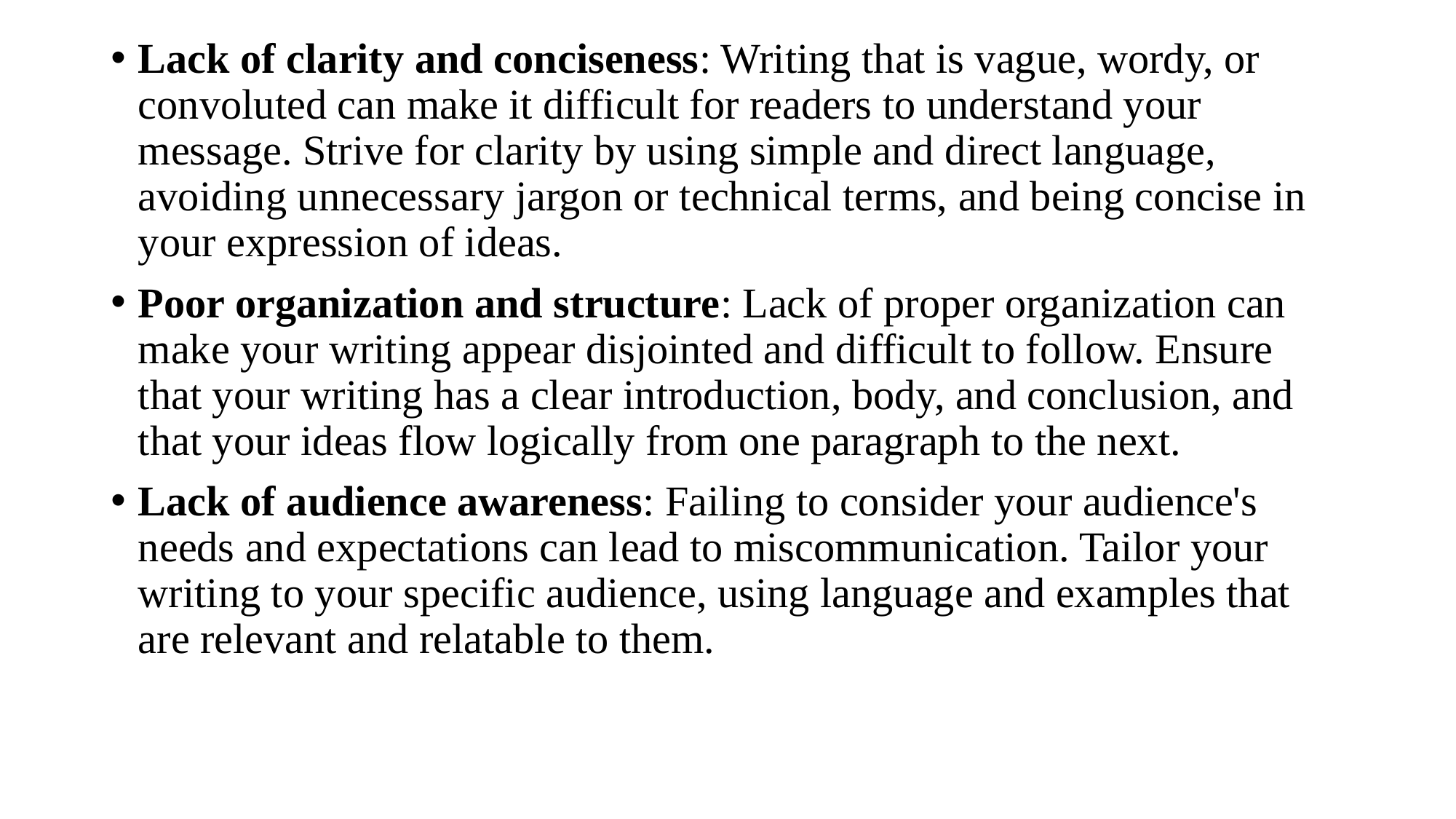

Lack of clarity and conciseness: Writing that is vague, wordy, or convoluted can make it difficult for readers to understand your message. Strive for clarity by using simple and direct language, avoiding unnecessary jargon or technical terms, and being concise in your expression of ideas.
Poor organization and structure: Lack of proper organization can make your writing appear disjointed and difficult to follow. Ensure that your writing has a clear introduction, body, and conclusion, and that your ideas flow logically from one paragraph to the next.
Lack of audience awareness: Failing to consider your audience's needs and expectations can lead to miscommunication. Tailor your writing to your specific audience, using language and examples that are relevant and relatable to them.